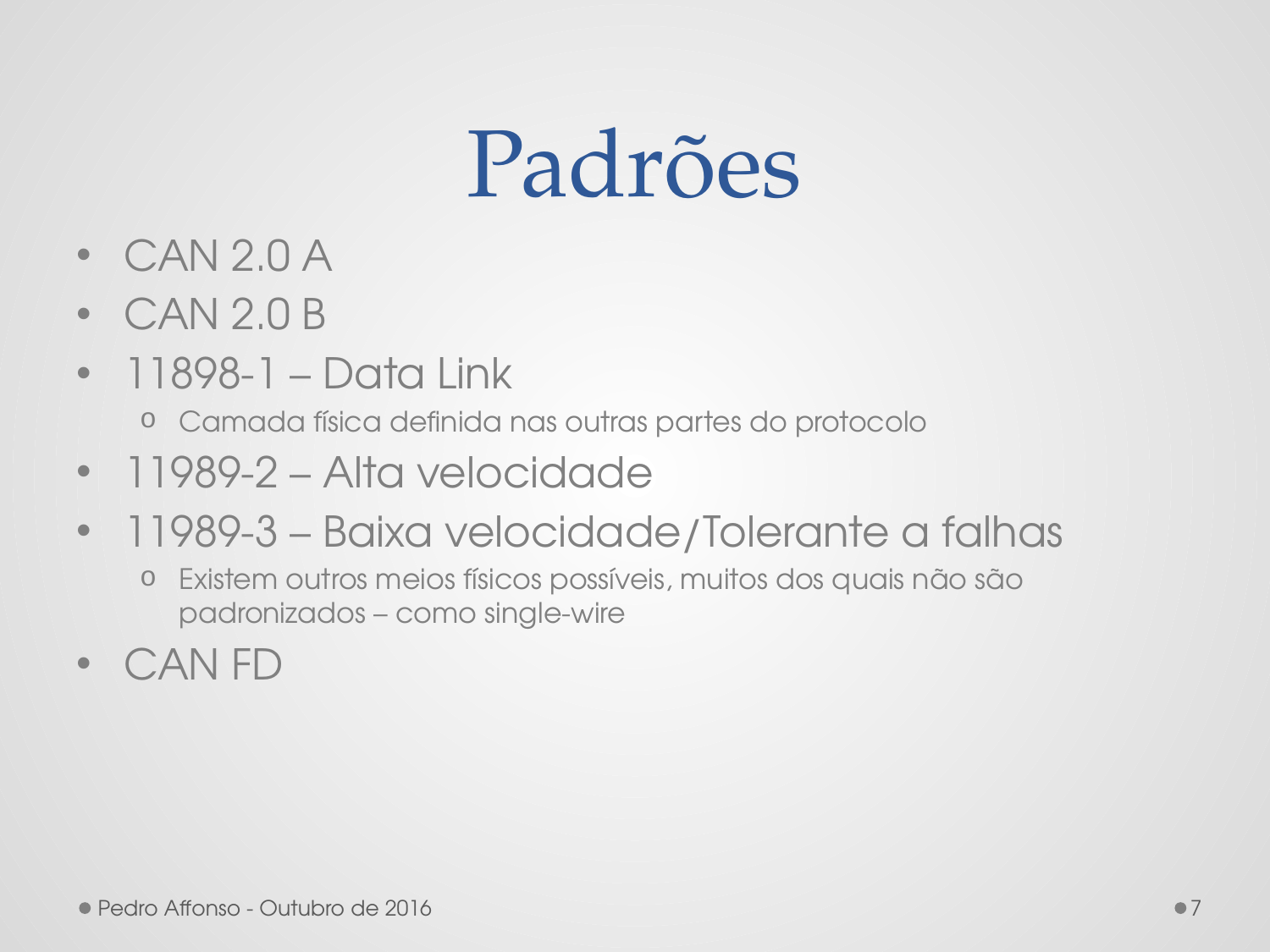

# Padrões
CAN 2.0 A
CAN 2.0 B
11898-1 – Data Link
Camada física definida nas outras partes do protocolo
11989-2 – Alta velocidade
11989-3 – Baixa velocidade/Tolerante a falhas
Existem outros meios físicos possíveis, muitos dos quais não são padronizados – como single-wire
CAN FD
Pedro Affonso - Outubro de 2016
7